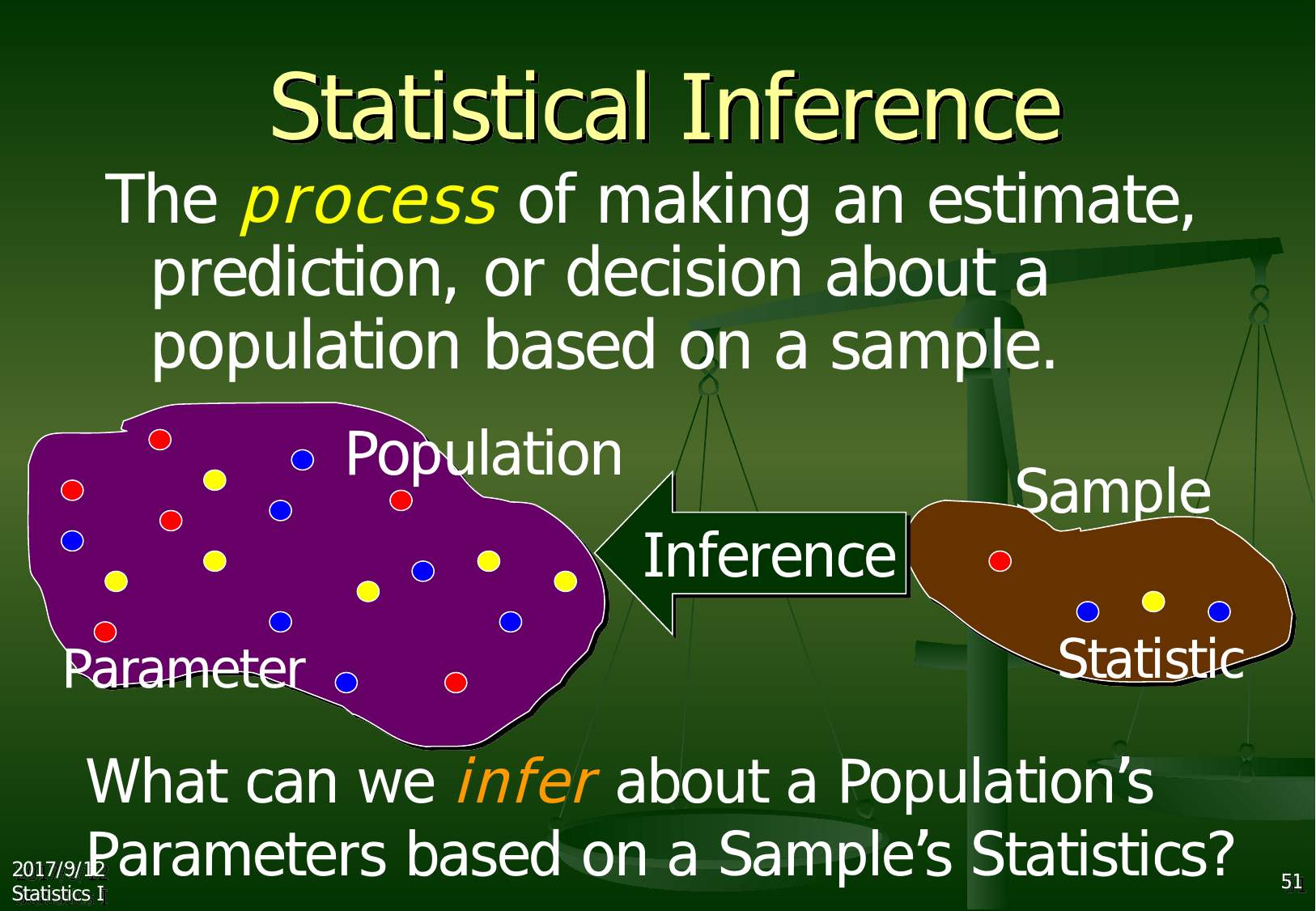

# Statistical Inference
The process of making an estimate, prediction, or decision about a population based on a sample.

Population

Sample

Inference

Statistic

Parameter

What can we infer about a Population’s Parameters based on a Sample’s Statistics?
2017/9/12
Statistics I
51